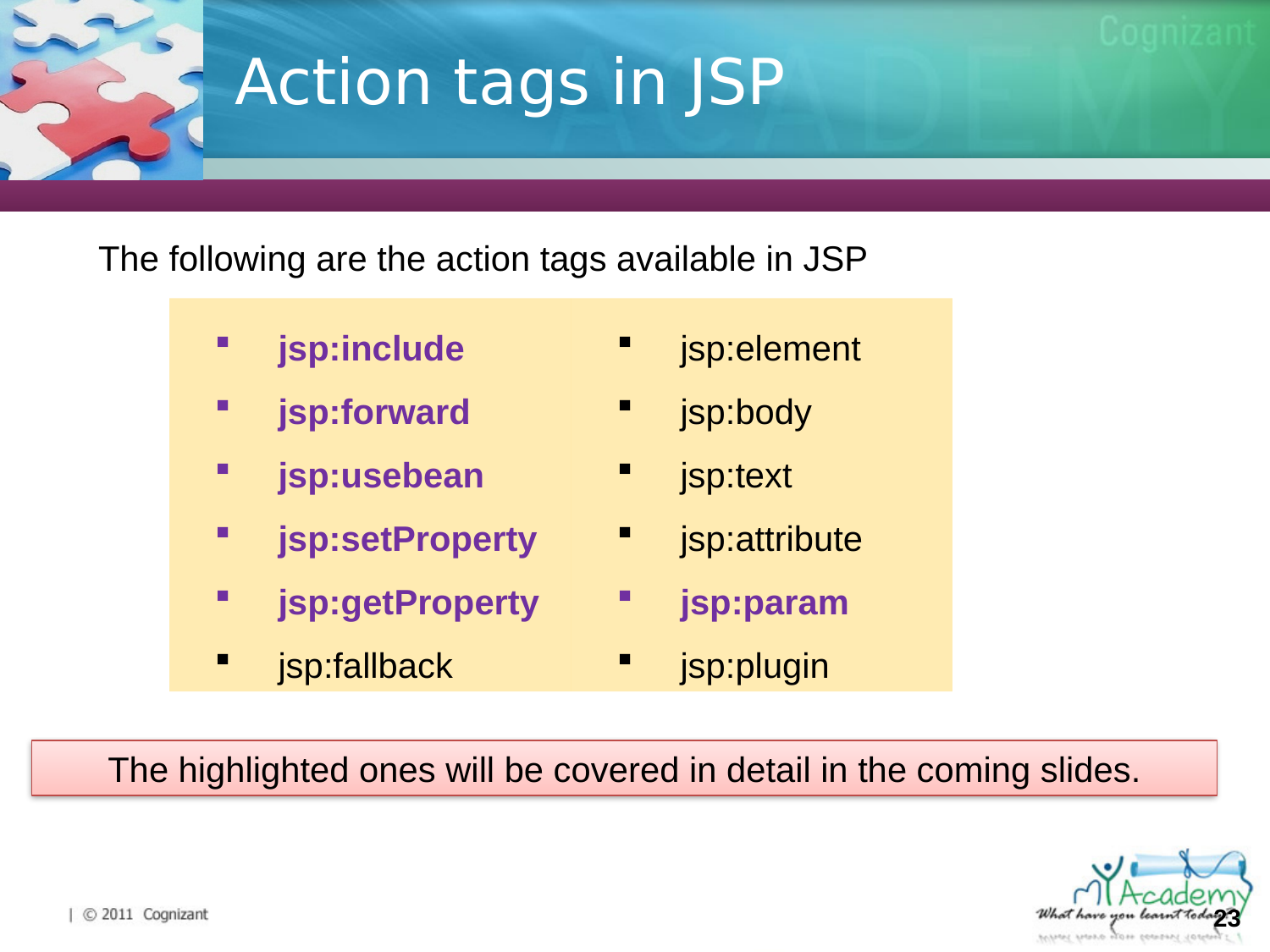

# Action tags in JSP
The following are the action tags available in JSP

jsp:include
jsp:forward
jsp:usebean
jsp:setProperty
jsp:getProperty
jsp:fallback
jsp:element
jsp:body
jsp:text
jsp:attribute
jsp:param
jsp:plugin
The highlighted ones will be covered in detail in the coming slides.
23